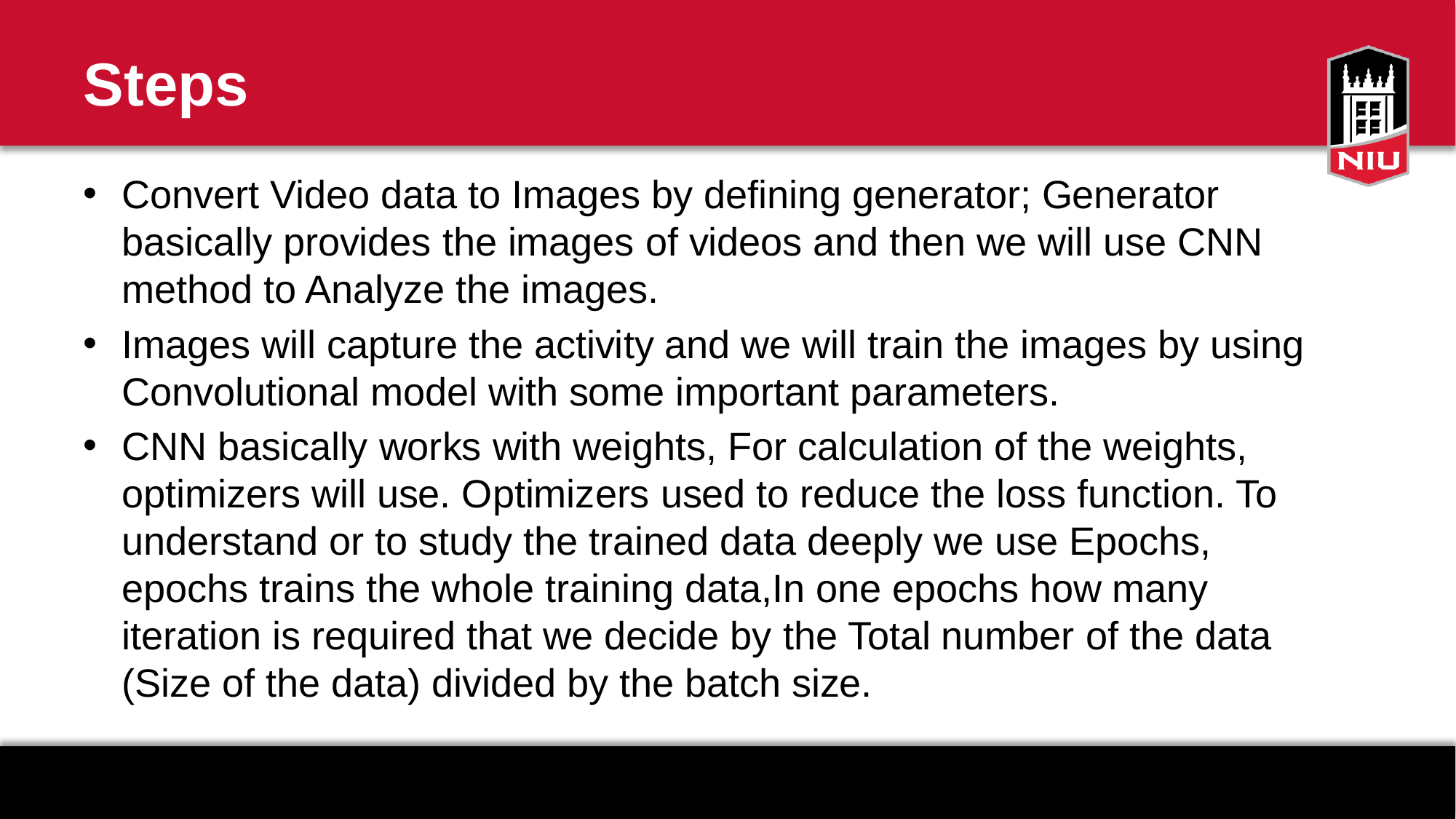

# Steps
Convert Video data to Images by defining generator; Generator basically provides the images of videos and then we will use CNN method to Analyze the images.
Images will capture the activity and we will train the images by using Convolutional model with some important parameters.
CNN basically works with weights, For calculation of the weights, optimizers will use. Optimizers used to reduce the loss function. To understand or to study the trained data deeply we use Epochs, epochs trains the whole training data,In one epochs how many iteration is required that we decide by the Total number of the data (Size of the data) divided by the batch size.